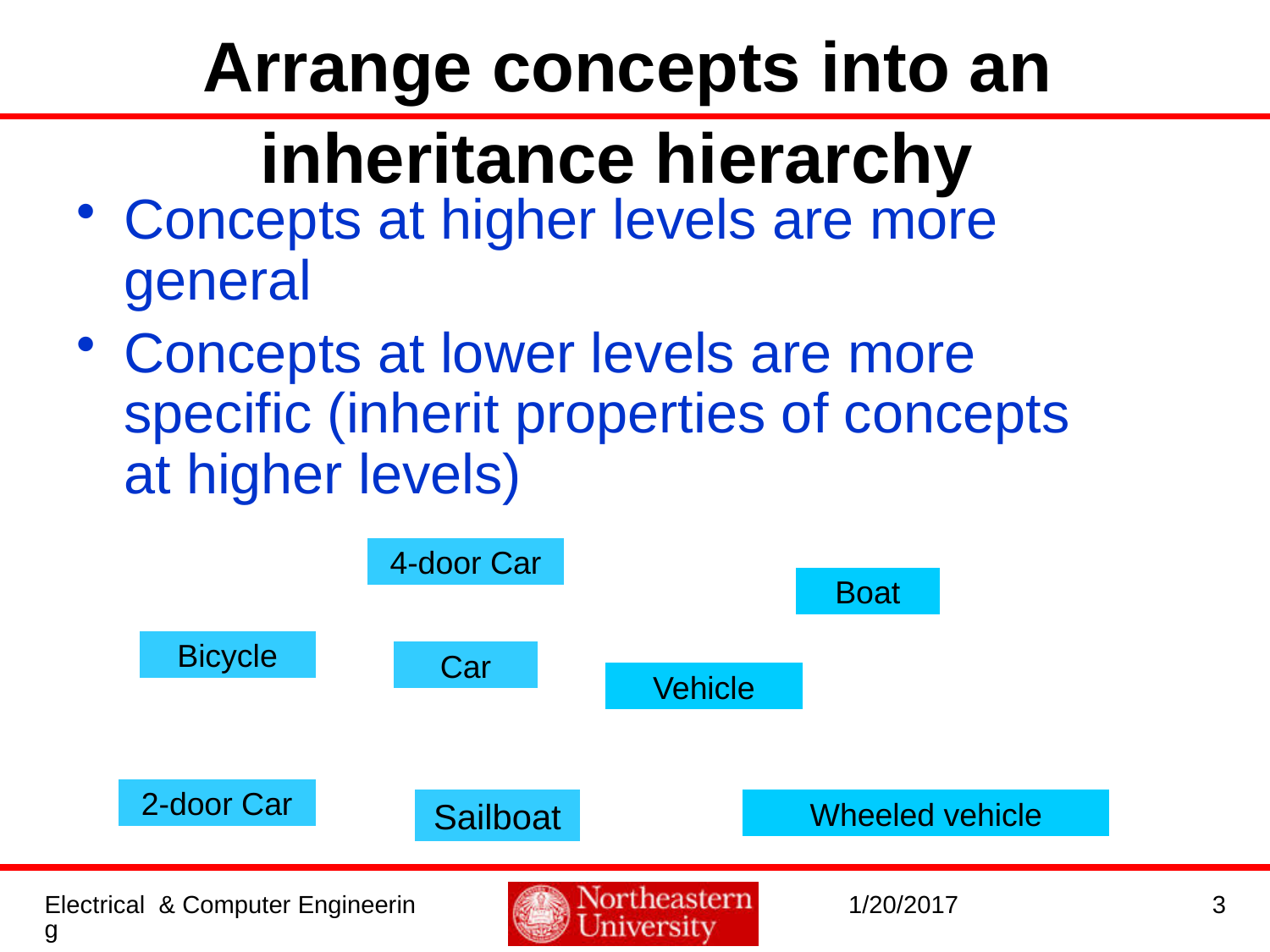

# Arrange concepts into an inheritance hierarchy
Concepts at higher levels are more general
Concepts at lower levels are more specific (inherit properties of concepts at higher levels)
4-door Car
Boat
Bicycle
Car
Vehicle
2-door Car
Sailboat
Wheeled vehicle
Electrical  & Computer Engineering
1/20/2017
3